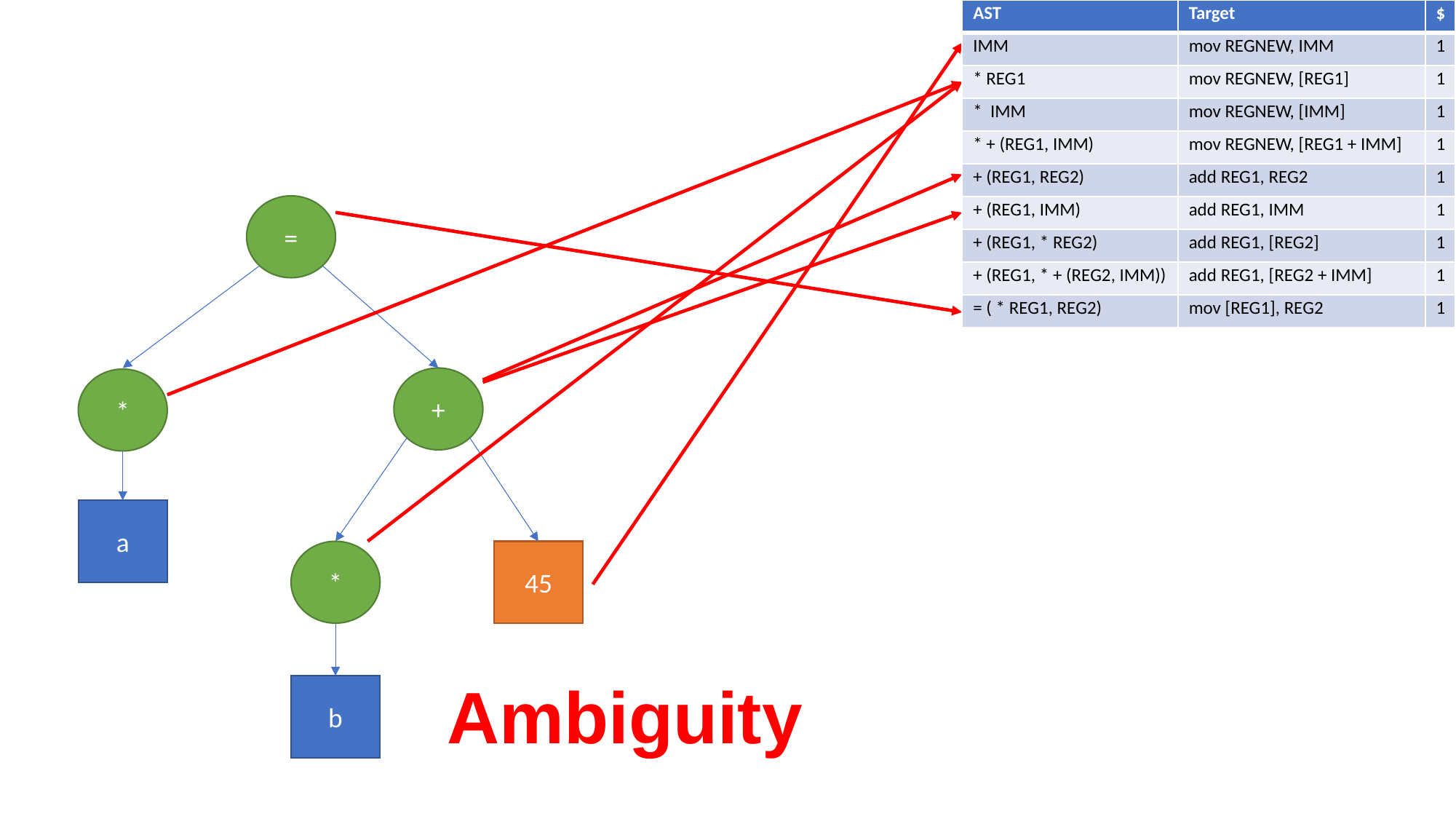

| AST | Target | $ |
| --- | --- | --- |
| IMM | mov REGNEW, IMM | 1 |
| \* REG1 | mov REGNEW, [REG1] | 1 |
| \* IMM | mov REGNEW, [IMM] | 1 |
| \* + (REG1, IMM) | mov REGNEW, [REG1 + IMM] | 1 |
| + (REG1, REG2) | add REG1, REG2 | 1 |
| + (REG1, IMM) | add REG1, IMM | 1 |
| + (REG1, \* REG2) | add REG1, [REG2] | 1 |
| + (REG1, \* + (REG2, IMM)) | add REG1, [REG2 + IMM] | 1 |
| = ( \* REG1, REG2) | mov [REG1], REG2 | 1 |
=
+
*
a
*
45
Ambiguity
b